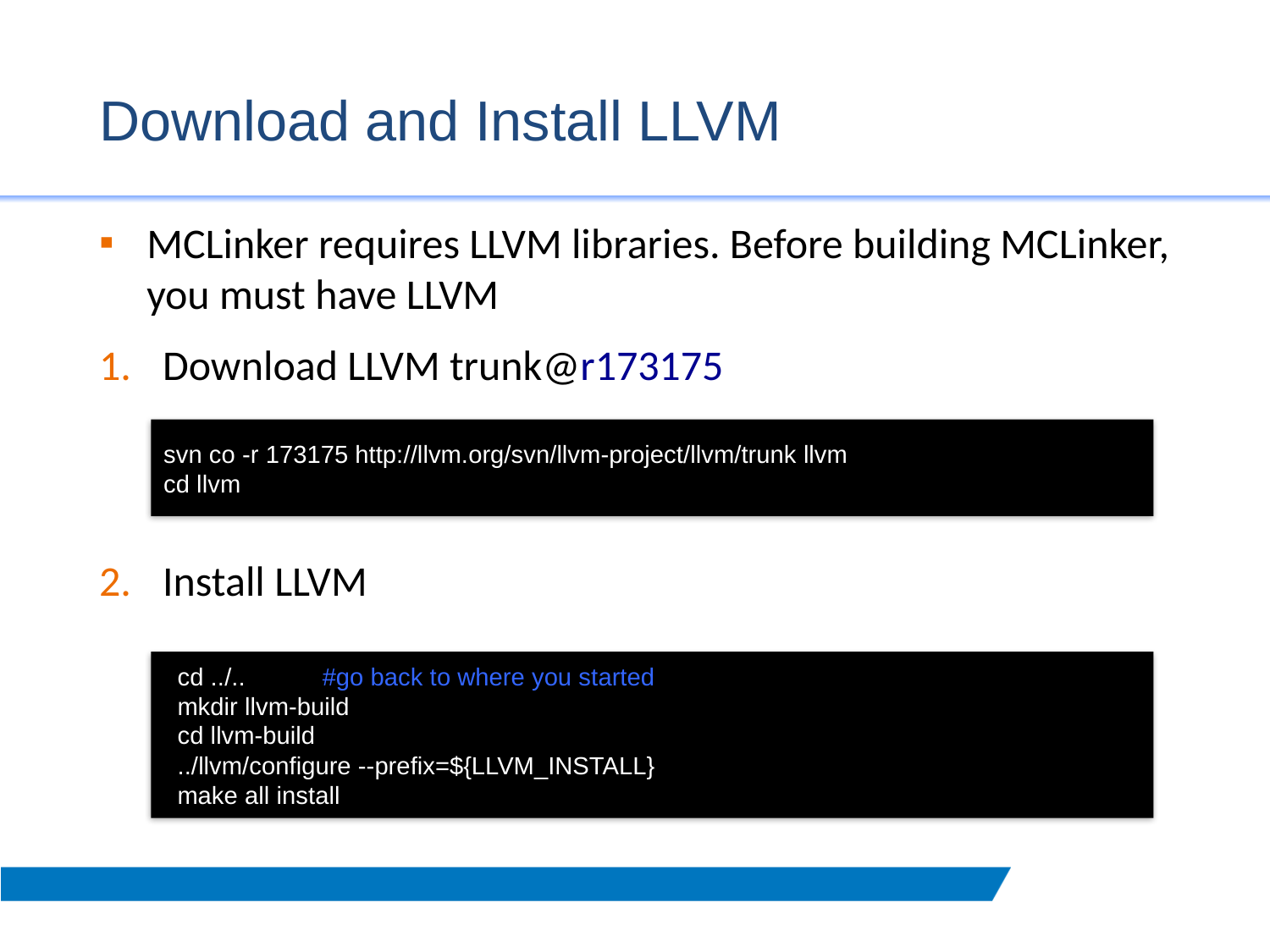

# Download and Install LLVM
MCLinker requires LLVM libraries. Before building MCLinker, you must have LLVM
Download LLVM trunk@r173175

Install LLVM
svn co -r 173175 http://llvm.org/svn/llvm-project/llvm/trunk llvm
cd llvm
  cd ../..           #go back to where you started
  mkdir llvm-build
  cd llvm-build
  ../llvm/configure --prefix=${LLVM_INSTALL}
  make all install